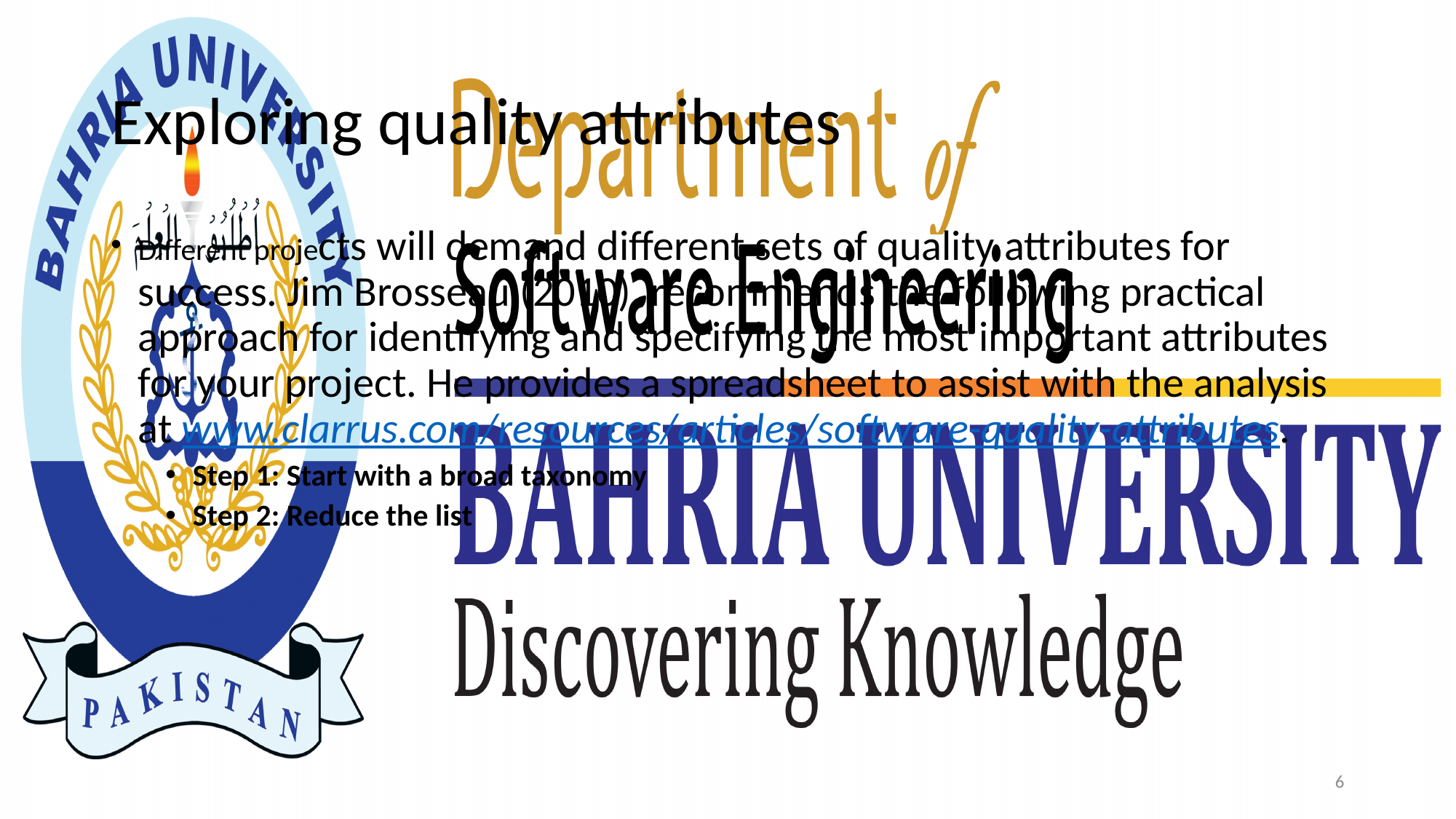

# Exploring quality attributes
Different projects will demand different sets of quality attributes for success. Jim Brosseau (2010)  recommends the following practical approach for identifying and specifying the most important attributes for your project. He provides a spreadsheet to assist with the analysis at www.clarrus.com/resources/articles/software-quality-attributes.
Step 1: Start with a broad taxonomy
Step 2: Reduce the list

6